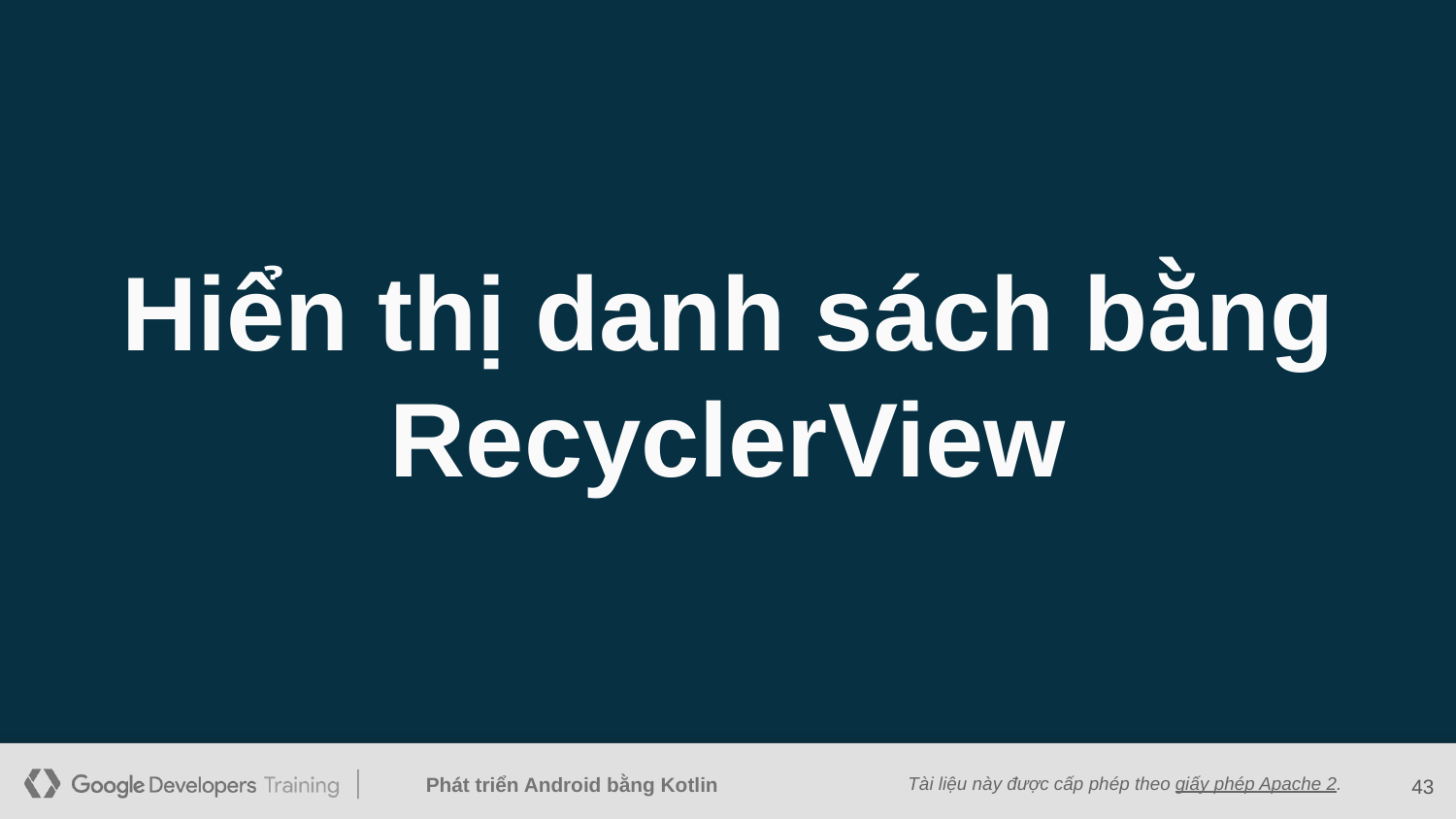

Hiển thị danh sách bằng RecyclerView
43